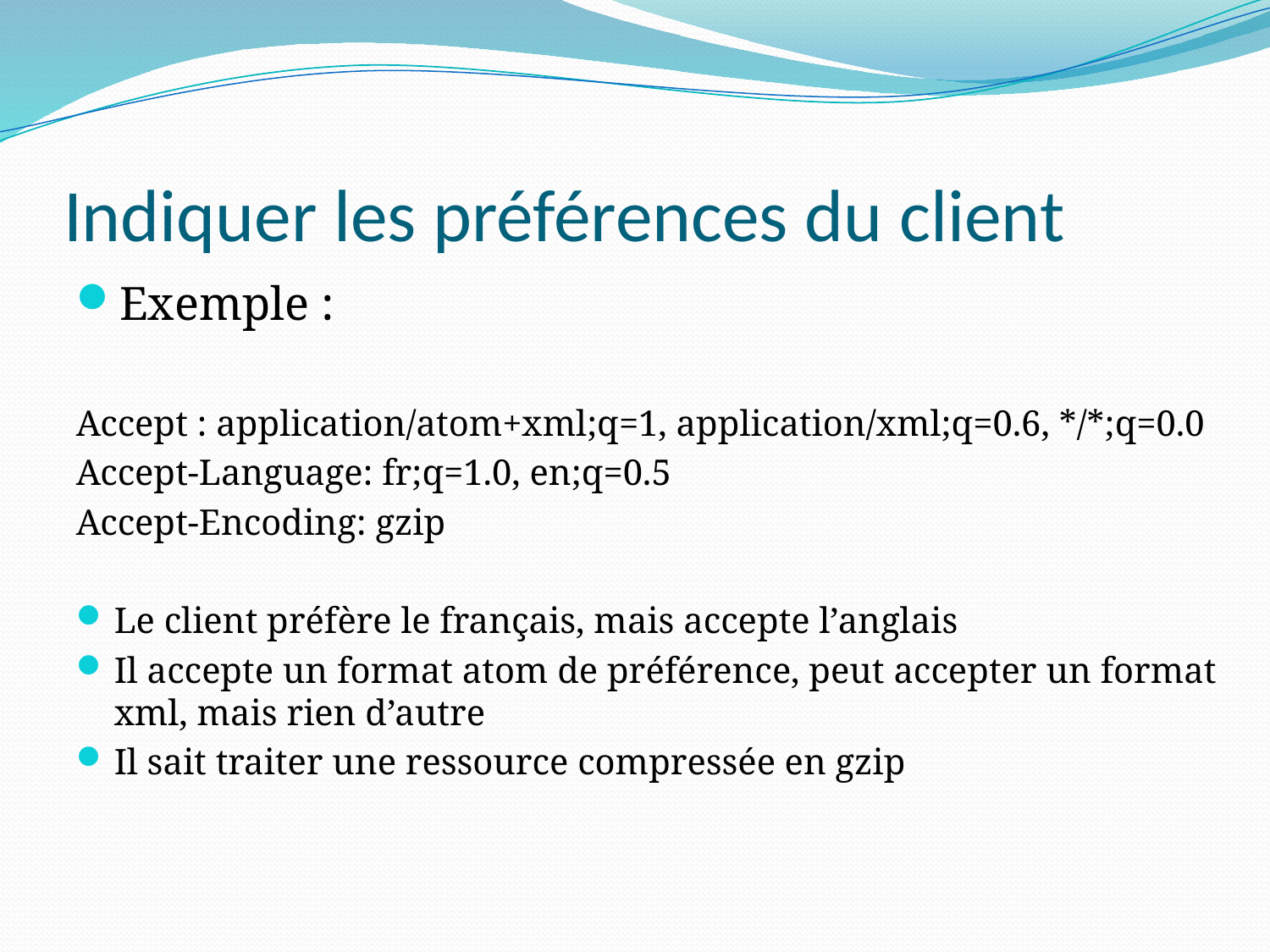

# Indiquer les préférences du client
Exemple :

Accept : application/atom+xml;q=1, application/xml;q=0.6, */*;q=0.0
Accept-Language: fr;q=1.0, en;q=0.5
Accept-Encoding: gzip

Le client préfère le français, mais accepte l’anglais
Il accepte un format atom de préférence, peut accepter un format xml, mais rien d’autre
Il sait traiter une ressource compressée en gzip